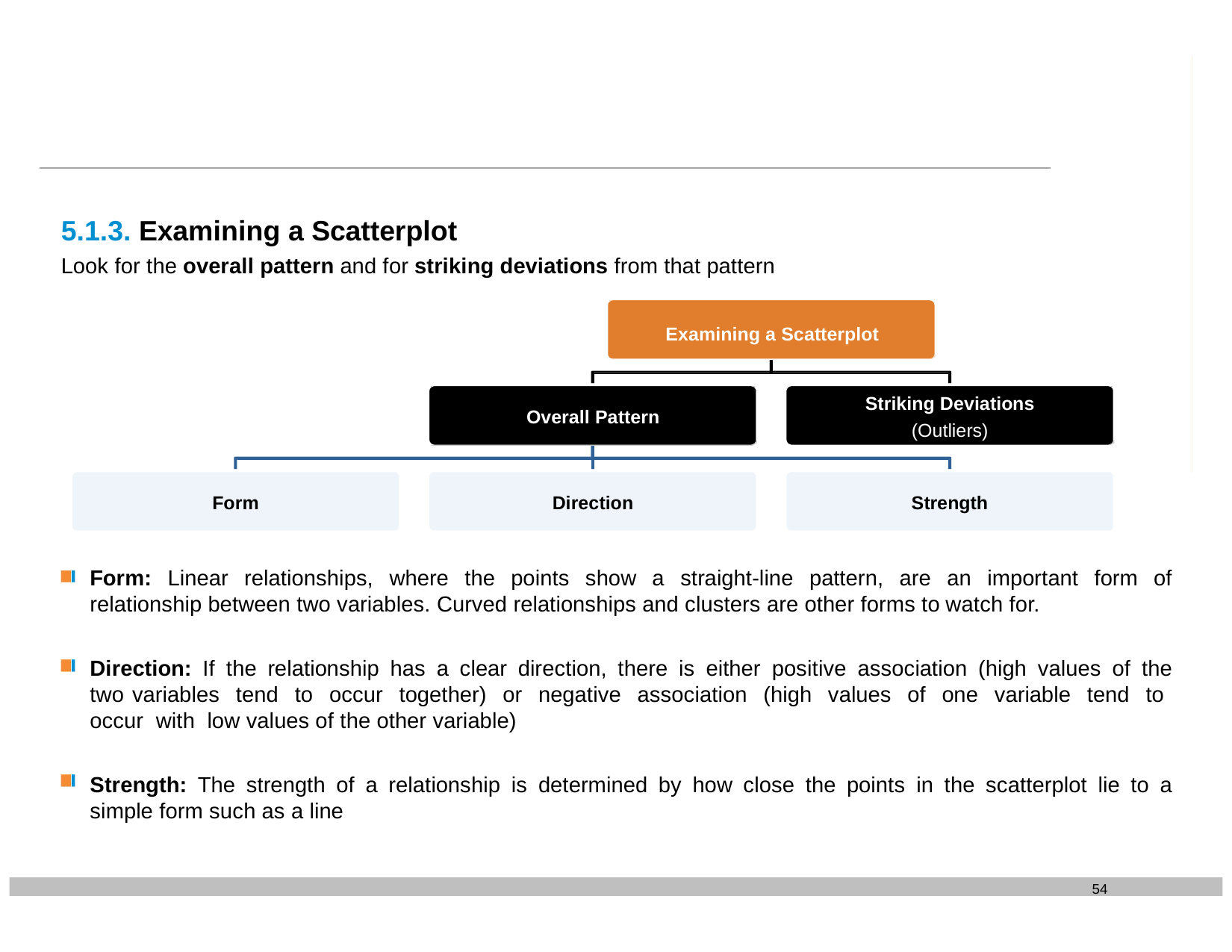

5.1.3. Examining a Scatterplot
Look for the overall pattern and for striking deviations from that pattern

Examining a Scatterplot

Striking Deviations
(Outliers)
Overall Pattern

Form
Direction
Strength
Form: Linear relationships, where the points show a straight-line pattern, are an important form of relationship between two variables. Curved relationships and clusters are other forms to watch for.

Direction: If the relationship has a clear direction, there is either positive association (high values of the two variables  tend  to  occur  together)  or  negative  association  (high  values  of  one  variable  tend  to  occur  with  low values of the other variable)

Strength: The strength of a relationship is determined by how close the points in the scatterplot lie to a simple form such as a line

54